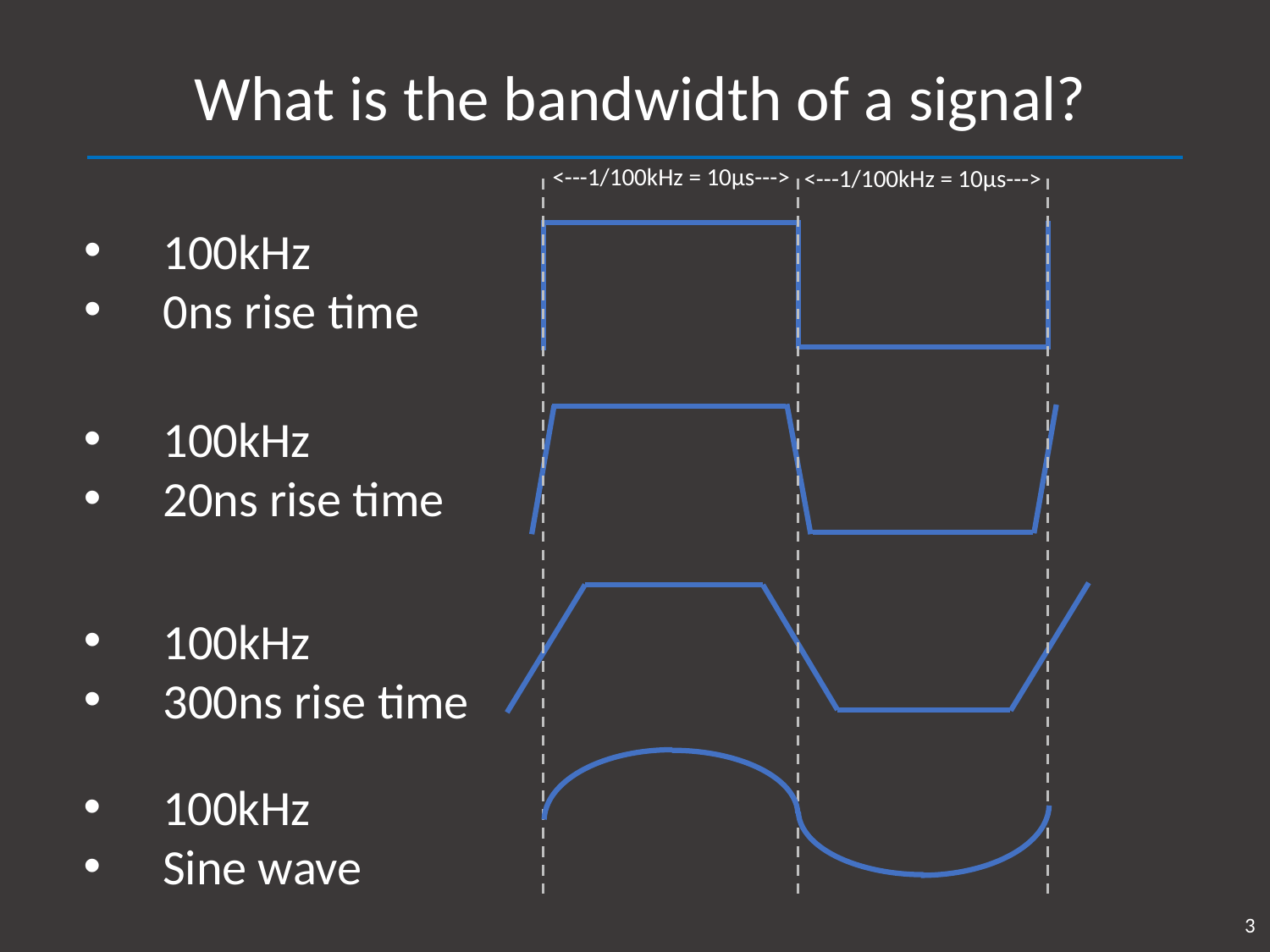

# What is the bandwidth of a signal?
<---1/100kHz = 10µs--->
<---1/100kHz = 10µs--->
100kHz
0ns rise time
100kHz
20ns rise time
100kHz
300ns rise time

100kHz
Sine wave
3